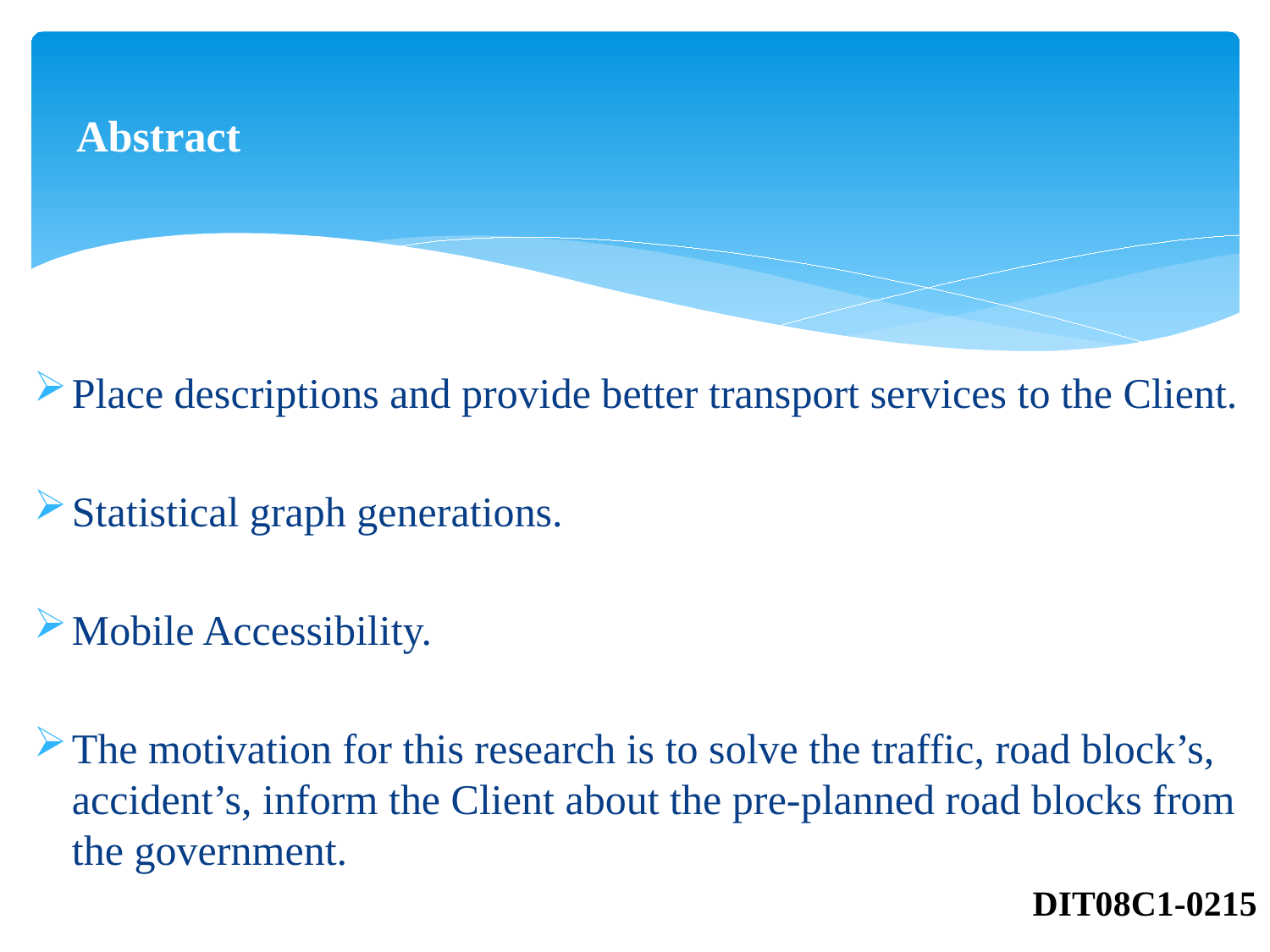

# Abstract
Place descriptions and provide better transport services to the Client.

Statistical graph generations.

Mobile Accessibility.

The motivation for this research is to solve the traffic, road block’s, accident’s, inform the Client about the pre-planned road blocks from the government.
DIT08C1-0215